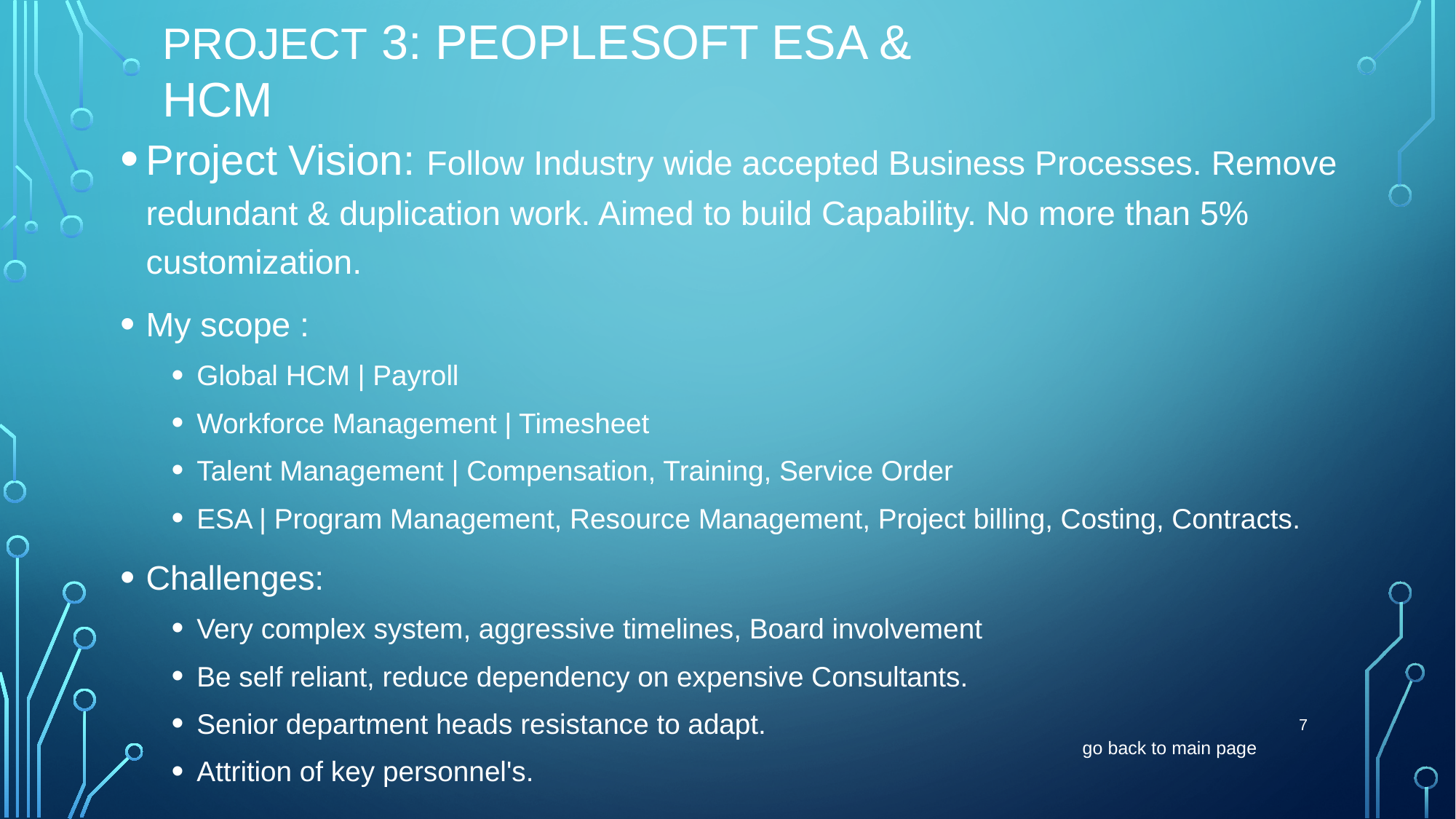

# Project 3: PeopleSoft ESA & HCM
Project Vision: Follow Industry wide accepted Business Processes. Remove redundant & duplication work. Aimed to build Capability. No more than 5% customization.
My scope :
Global HCM | Payroll
Workforce Management | Timesheet
Talent Management | Compensation, Training, Service Order
ESA | Program Management, Resource Management, Project billing, Costing, Contracts.
Challenges:
Very complex system, aggressive timelines, Board involvement
Be self reliant, reduce dependency on expensive Consultants.
Senior department heads resistance to adapt.
Attrition of key personnel's.

7
go back to main page